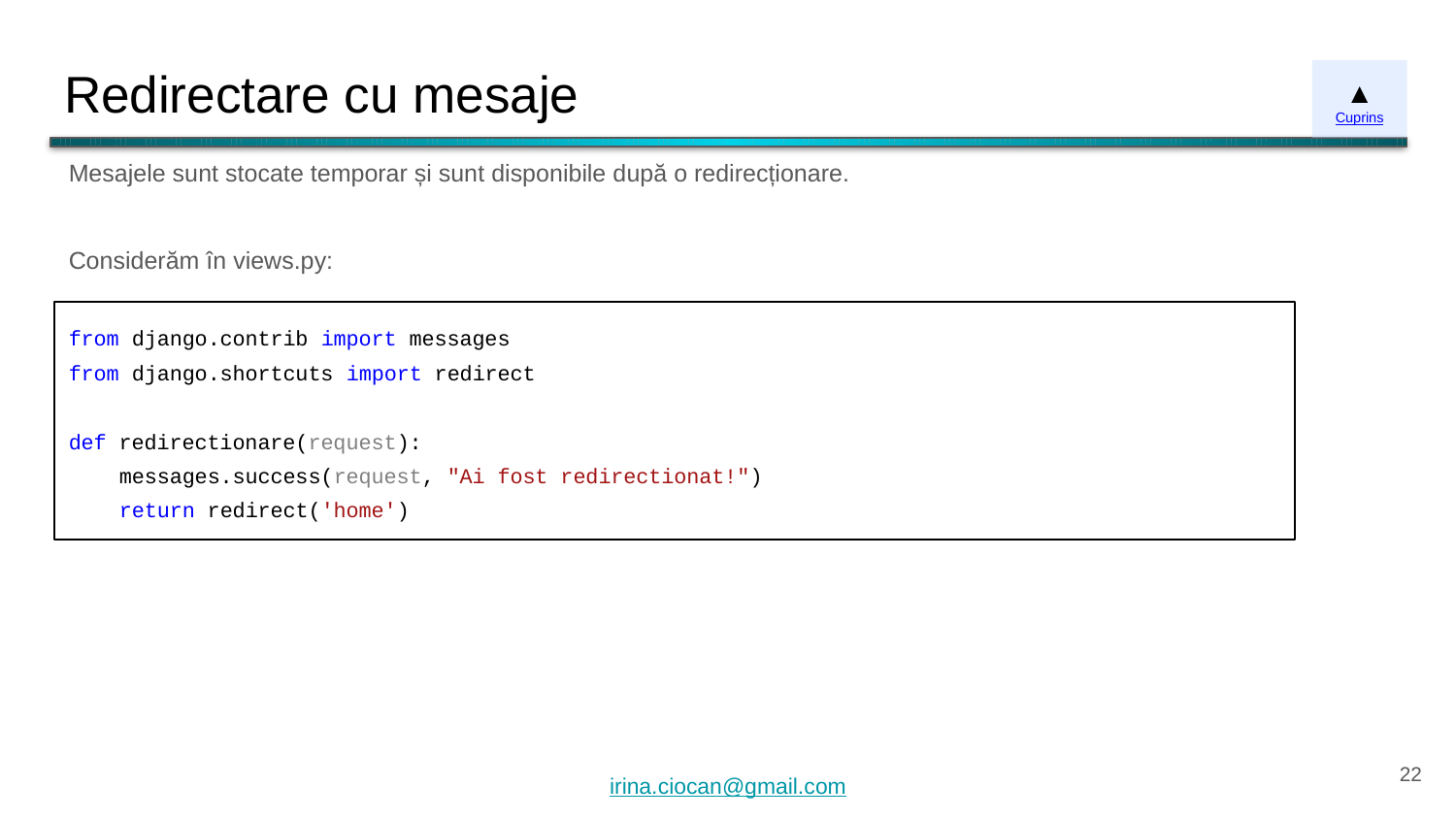

# Redirectare cu mesaje
▲
Cuprins

Mesajele sunt stocate temporar și sunt disponibile după o redirecționare.

Considerăm în views.py:
from django.contrib import messages
from django.shortcuts import redirect

def redirectionare(request):
    messages.success(request, "Ai fost redirectionat!")
    return redirect('home')

22
irina.ciocan@gmail.com